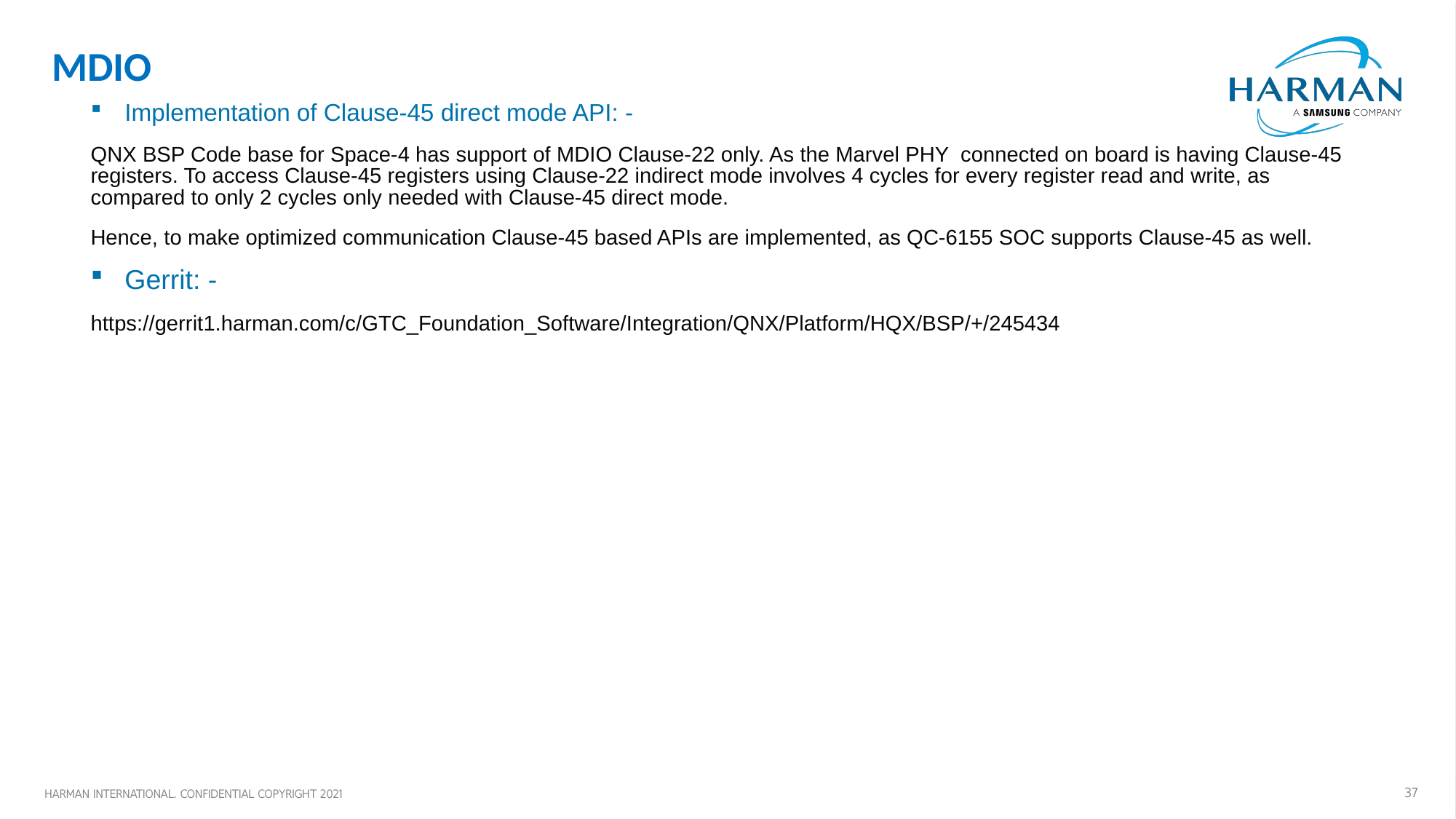

MDIO
#
Implementation of Clause-45 direct mode API: -
QNX BSP Code base for Space-4 has support of MDIO Clause-22 only. As the Marvel PHY  connected on board is having Clause-45 registers. To access Clause-45 registers using Clause-22 indirect mode involves 4 cycles for every register read and write, as compared to only 2 cycles only needed with Clause-45 direct mode.
Hence, to make optimized communication Clause-45 based APIs are implemented, as QC-6155 SOC supports Clause-45 as well.
Gerrit: -
https://gerrit1.harman.com/c/GTC_Foundation_Software/Integration/QNX/Platform/HQX/BSP/+/245434